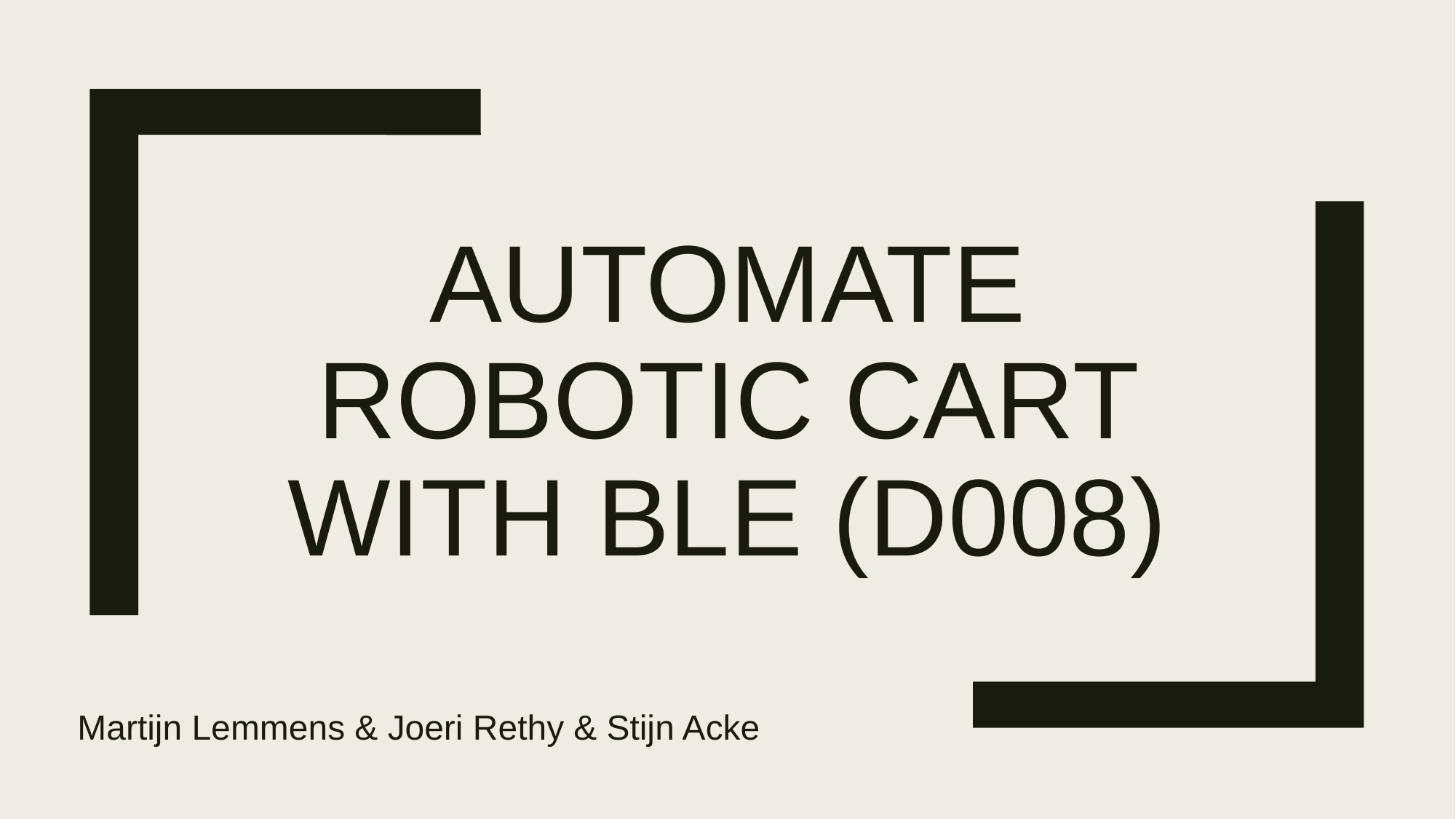

# Automate Robotic Cart with BLE (D008)

Martijn Lemmens & Joeri Rethy & Stijn Acke